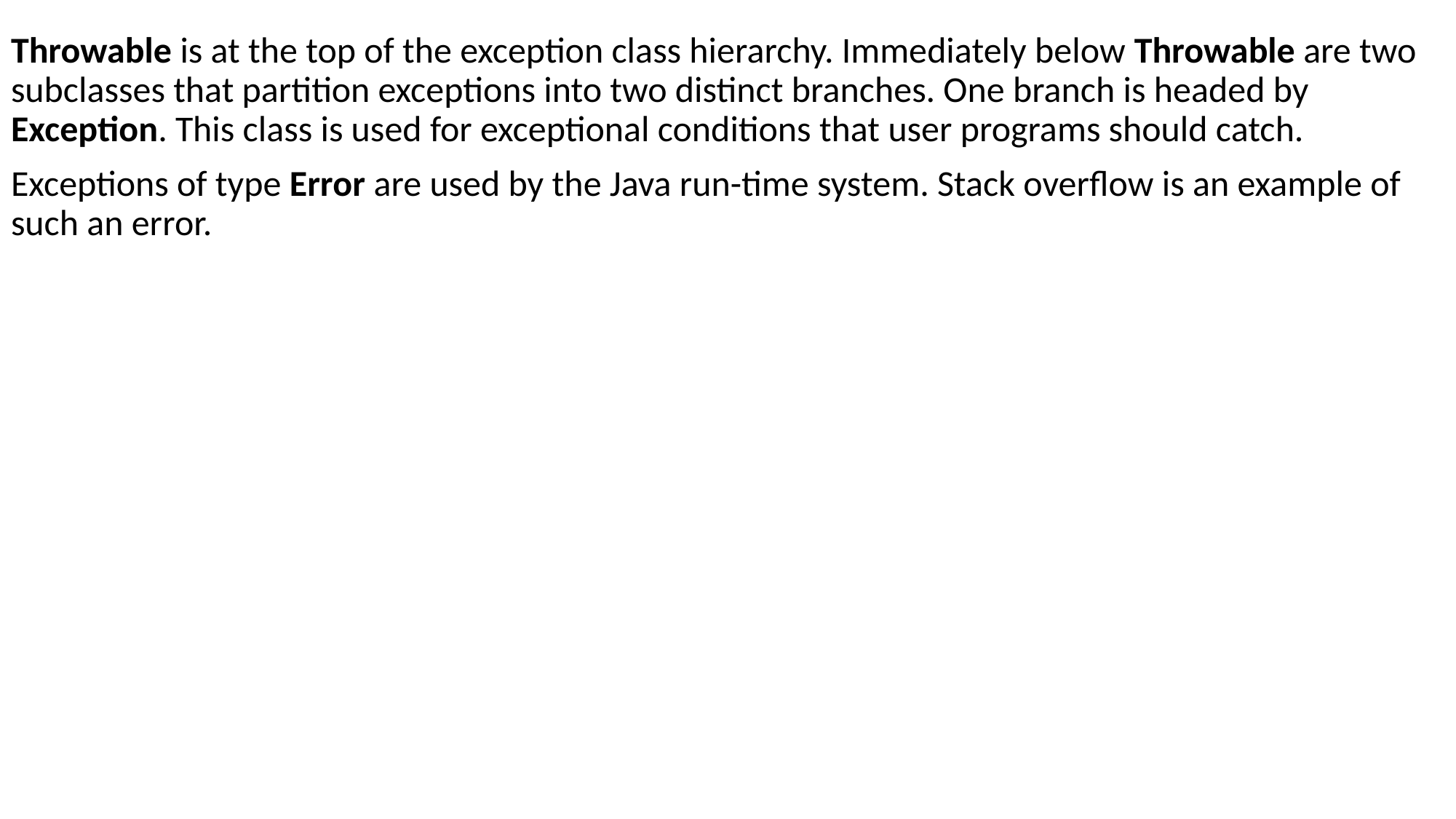

Throwable is at the top of the exception class hierarchy. Immediately below Throwable are two subclasses that partition exceptions into two distinct branches. One branch is headed by Exception. This class is used for exceptional conditions that user programs should catch.
Exceptions of type Error are used by the Java run-time system. Stack overflow is an example of such an error.